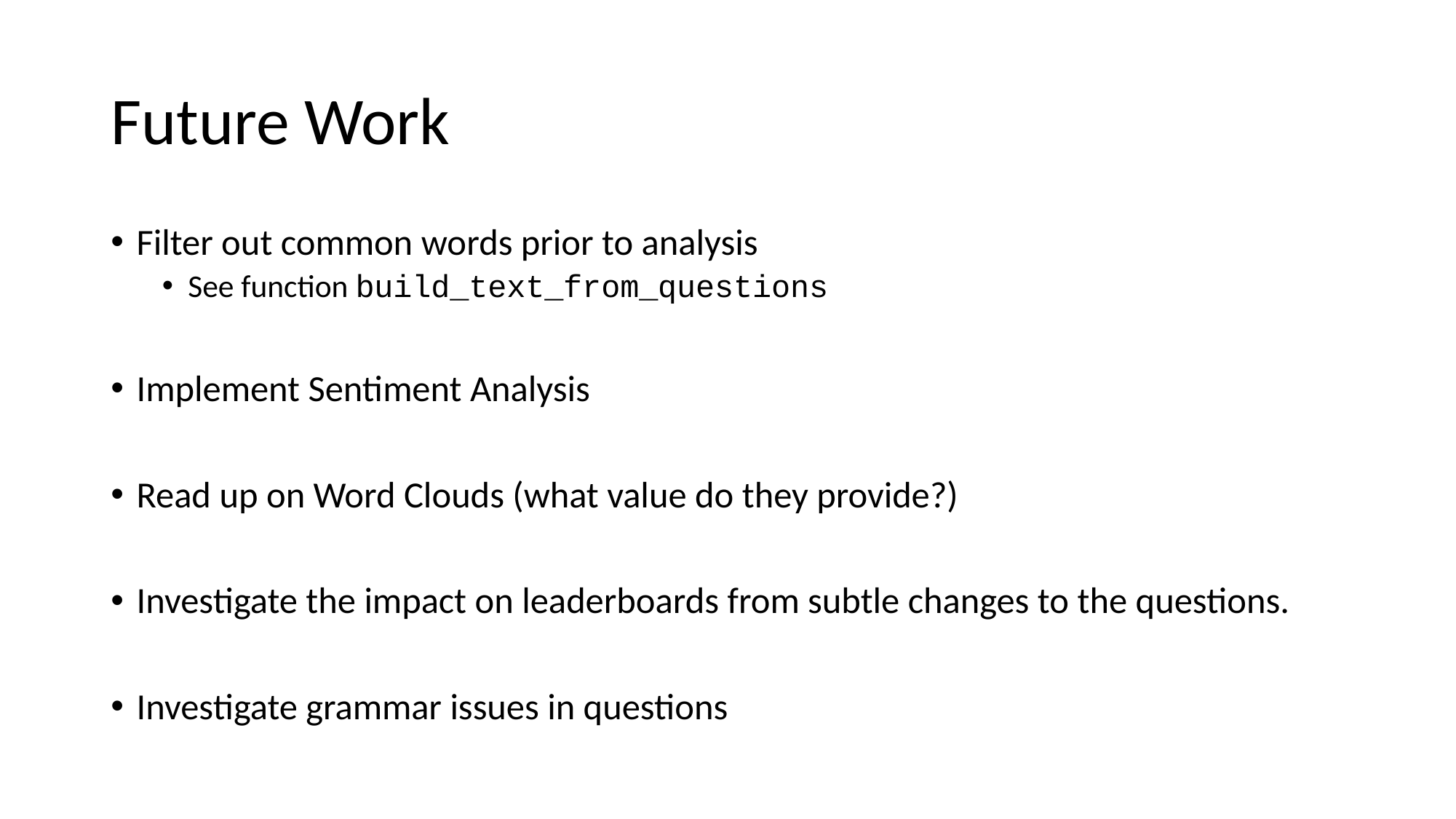

# Future Work
Filter out common words prior to analysis
See function build_text_from_questions

Implement Sentiment Analysis

Read up on Word Clouds (what value do they provide?)

Investigate the impact on leaderboards from subtle changes to the questions.

Investigate grammar issues in questions